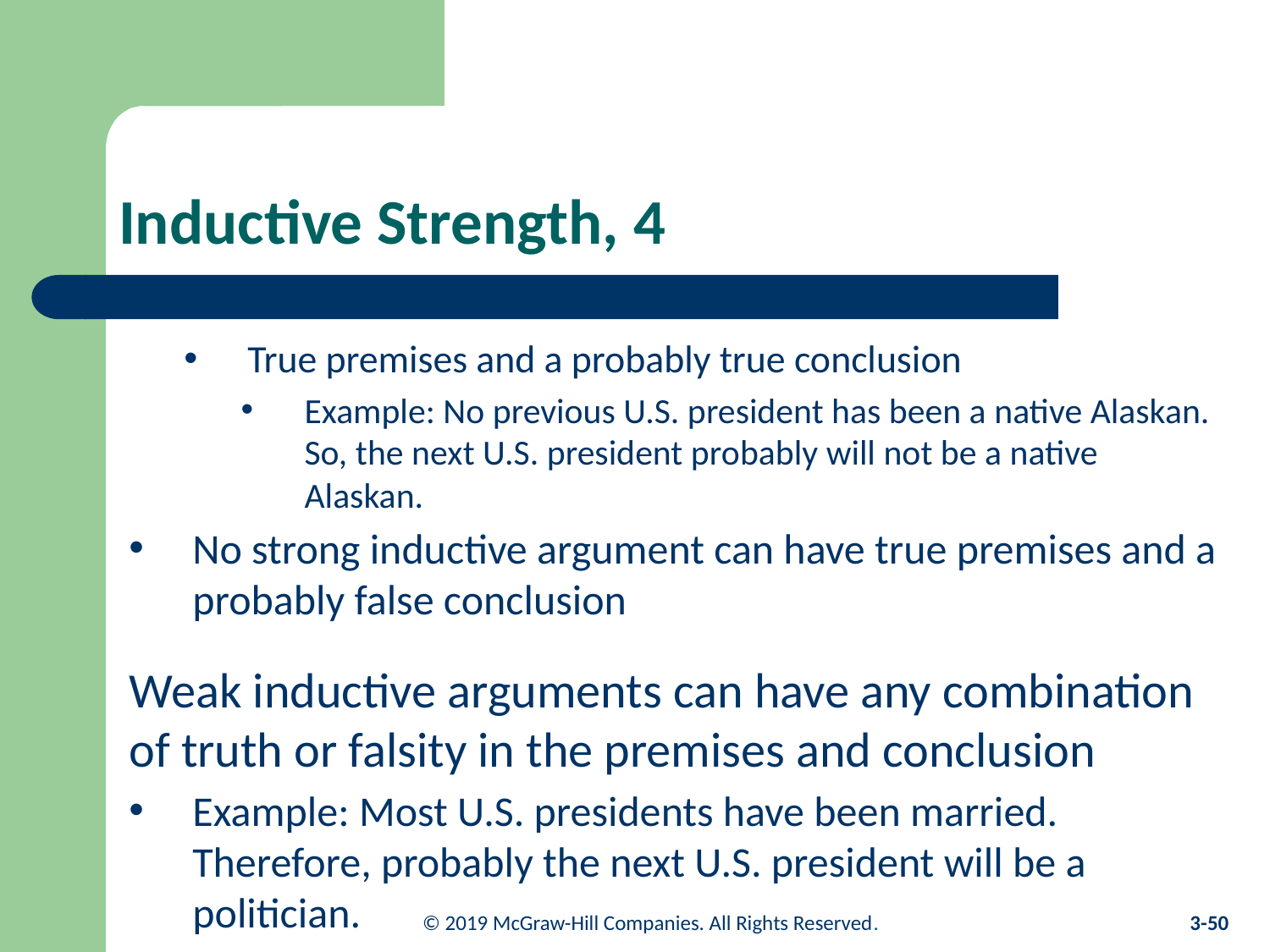

# Inductive Strength, 4
True premises and a probably true conclusion
Example: No previous U.S. president has been a native Alaskan. So, the next U.S. president probably will not be a native Alaskan.
No strong inductive argument can have true premises and a probably false conclusion

Weak inductive arguments can have any combination of truth or falsity in the premises and conclusion
Example: Most U.S. presidents have been married. Therefore, probably the next U.S. president will be a politician.